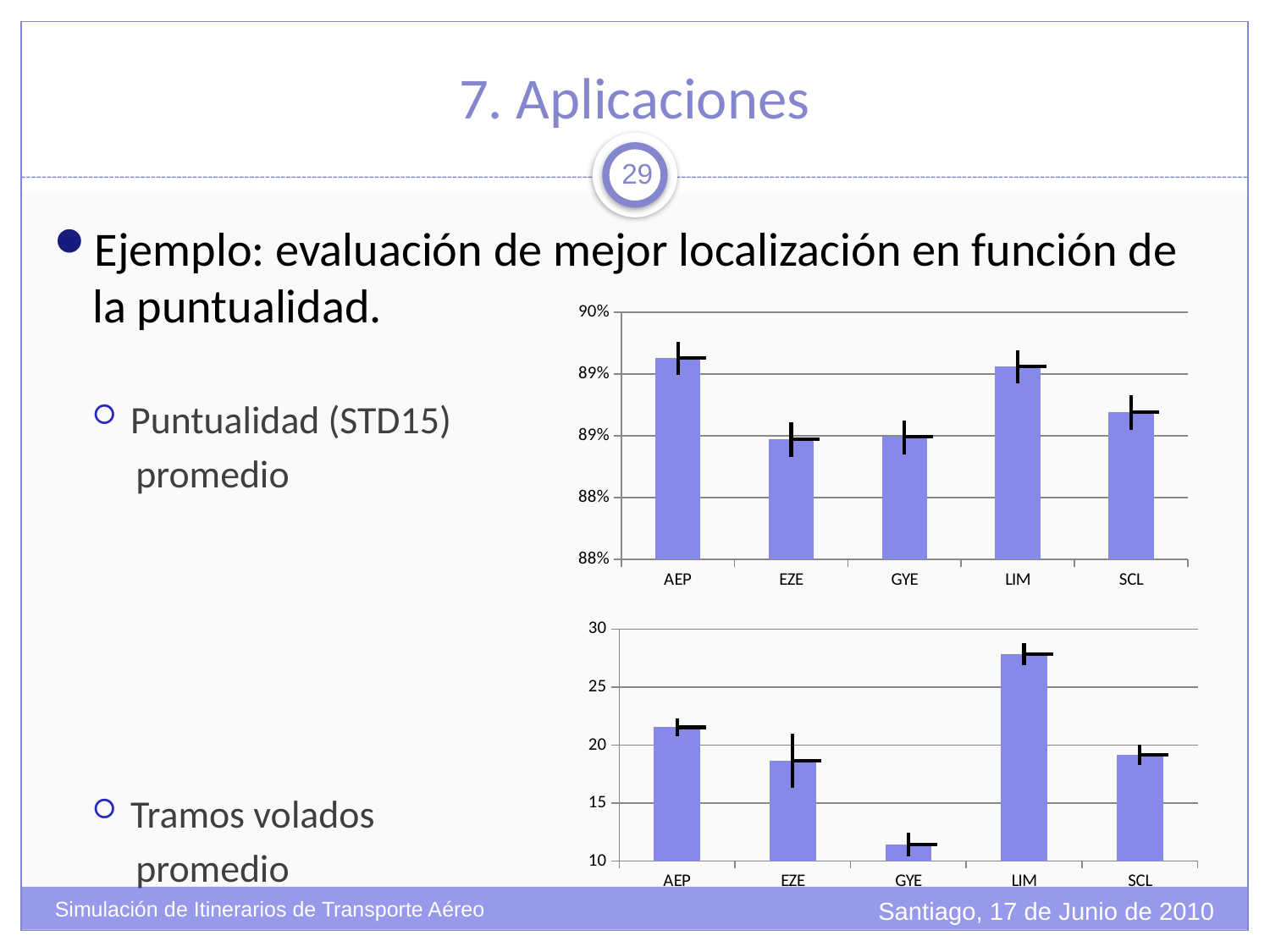

# 7. Aplicaciones
29
Ejemplo: evaluación de mejor localización en función de la puntualidad.

Puntualidad (STD15)
     promedio

Tramos volados
     promedio

[unsupported chart]

[unsupported chart]

Santiago, 17 de Junio de 2010
Simulación de Itinerarios de Transporte Aéreo